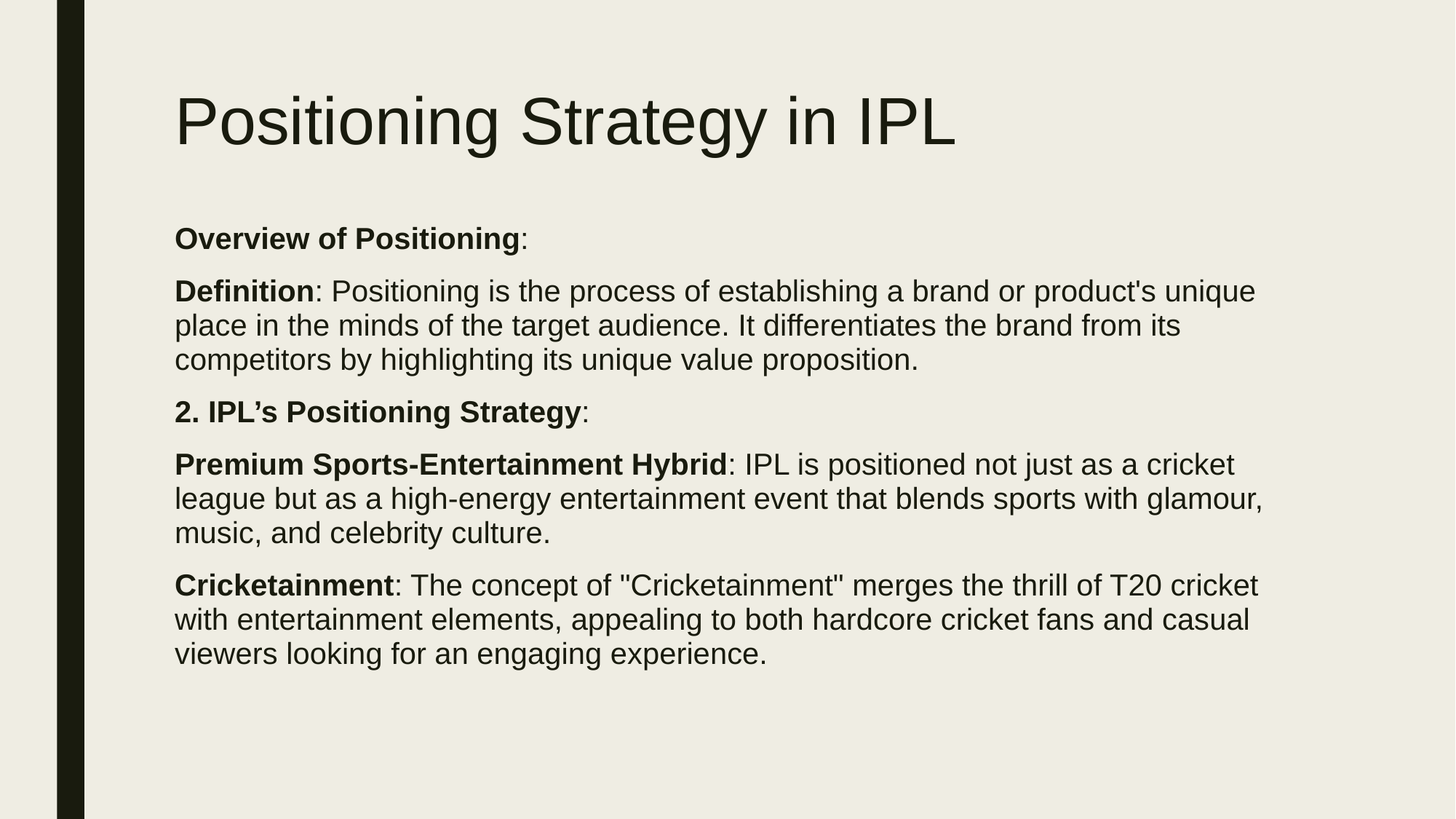

# Positioning Strategy in IPL
Overview of Positioning:
Definition: Positioning is the process of establishing a brand or product's unique place in the minds of the target audience. It differentiates the brand from its competitors by highlighting its unique value proposition.
2. IPL’s Positioning Strategy:
Premium Sports-Entertainment Hybrid: IPL is positioned not just as a cricket league but as a high-energy entertainment event that blends sports with glamour, music, and celebrity culture.
Cricketainment: The concept of "Cricketainment" merges the thrill of T20 cricket with entertainment elements, appealing to both hardcore cricket fans and casual viewers looking for an engaging experience.